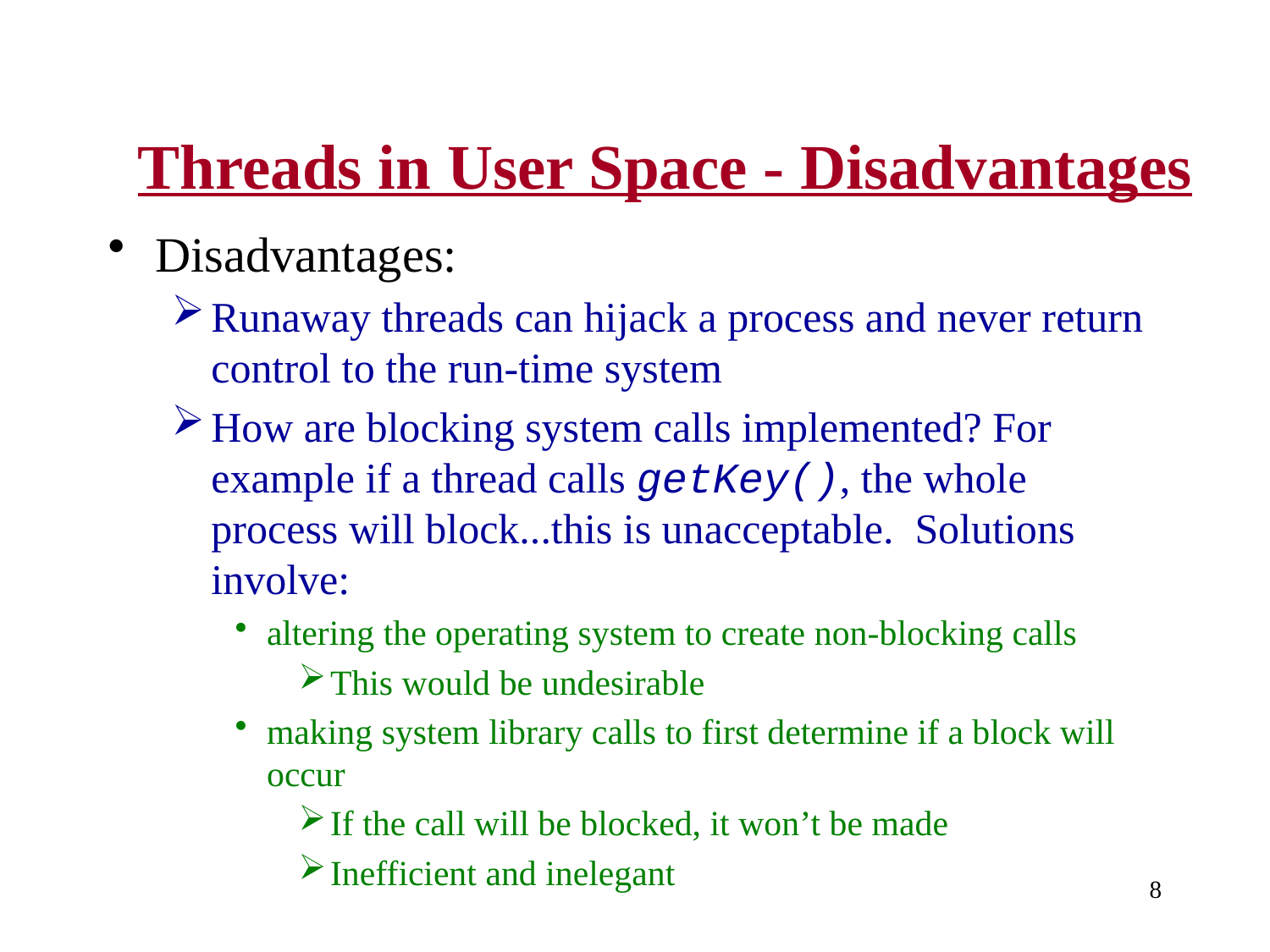

# Threads in User Space - Disadvantages
Disadvantages:
Runaway threads can hijack a process and never return control to the run-time system
How are blocking system calls implemented? For example if a thread calls getKey(), the whole process will block...this is unacceptable.  Solutions involve:
altering the operating system to create non-blocking calls
This would be undesirable
making system library calls to first determine if a block will occur
If the call will be blocked, it won’t be made
Inefficient and inelegant
8